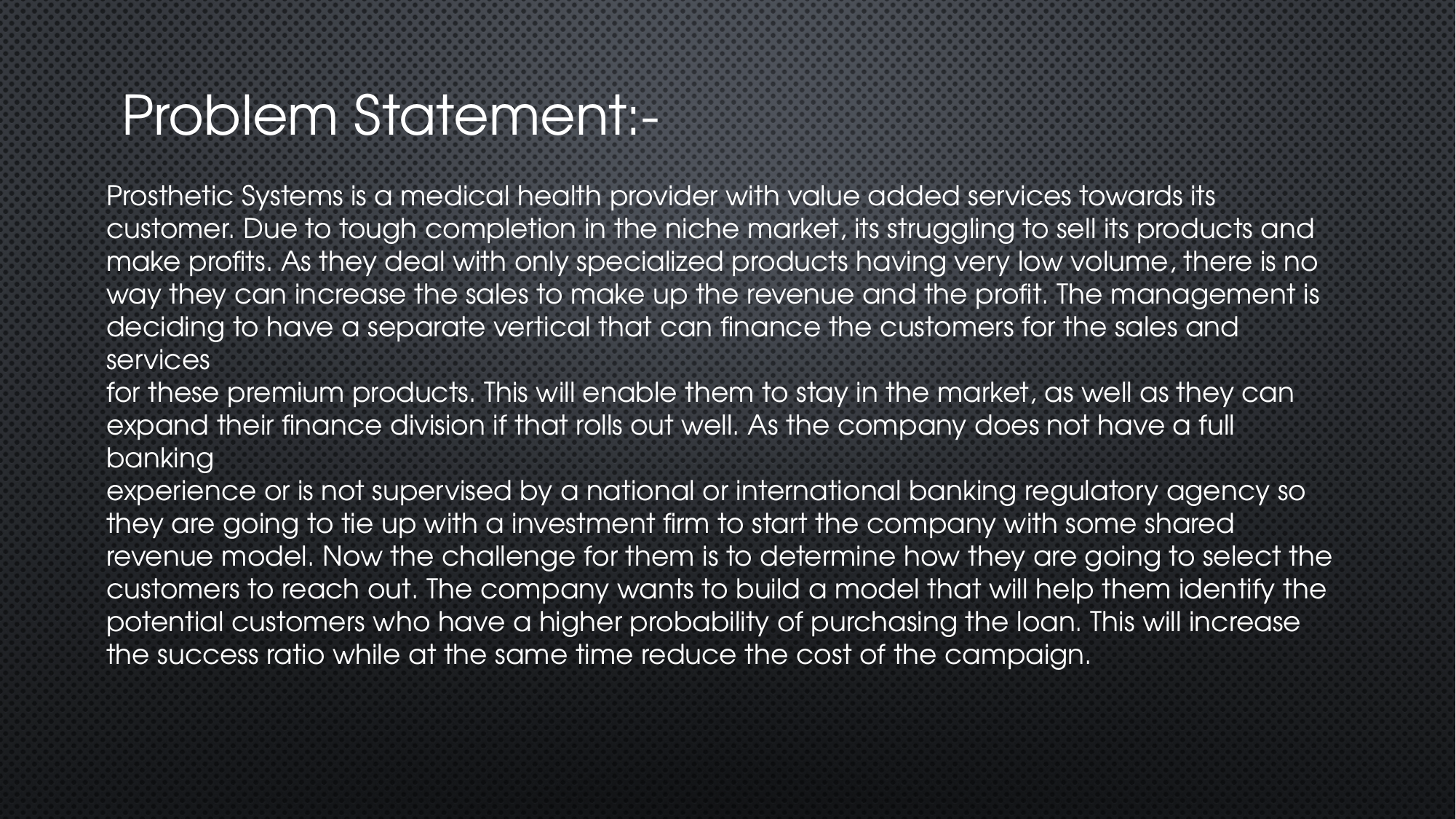

Problem Statement:-

Prosthetic Systems is a medical health provider with value added services towards its
customer. Due to tough completion in the niche market, its struggling to sell its products and
make profits. As they deal with only specialized products having very low volume, there is no
way they can increase the sales to make up the revenue and the profit. The management is
deciding to have a separate vertical that can finance the customers for the sales and services
for these premium products. This will enable them to stay in the market, as well as they can
expand their finance division if that rolls out well. As the company does not have a full banking
experience or is not supervised by a national or international banking regulatory agency so
they are going to tie up with a investment firm to start the company with some shared
revenue model. Now the challenge for them is to determine how they are going to select the
customers to reach out. The company wants to build a model that will help them identify the
potential customers who have a higher probability of purchasing the loan. This will increase
the success ratio while at the same time reduce the cost of the campaign.